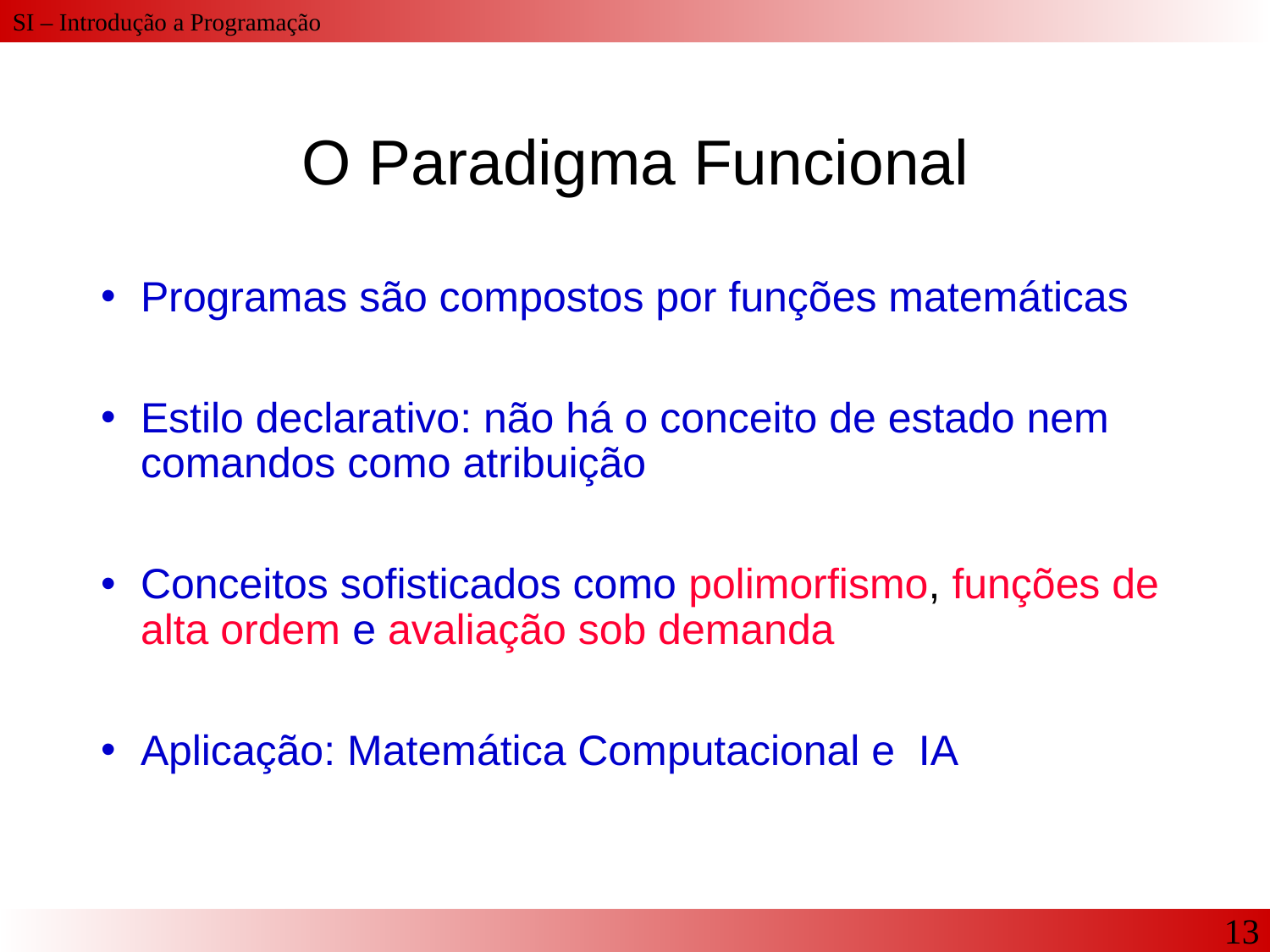

O Paradigma Funcional
Programas são compostos por funções matemáticas

Estilo declarativo: não há o conceito de estado nem comandos como atribuição

Conceitos sofisticados como polimorfismo, funções de alta ordem e avaliação sob demanda

Aplicação: Matemática Computacional e  IA
13